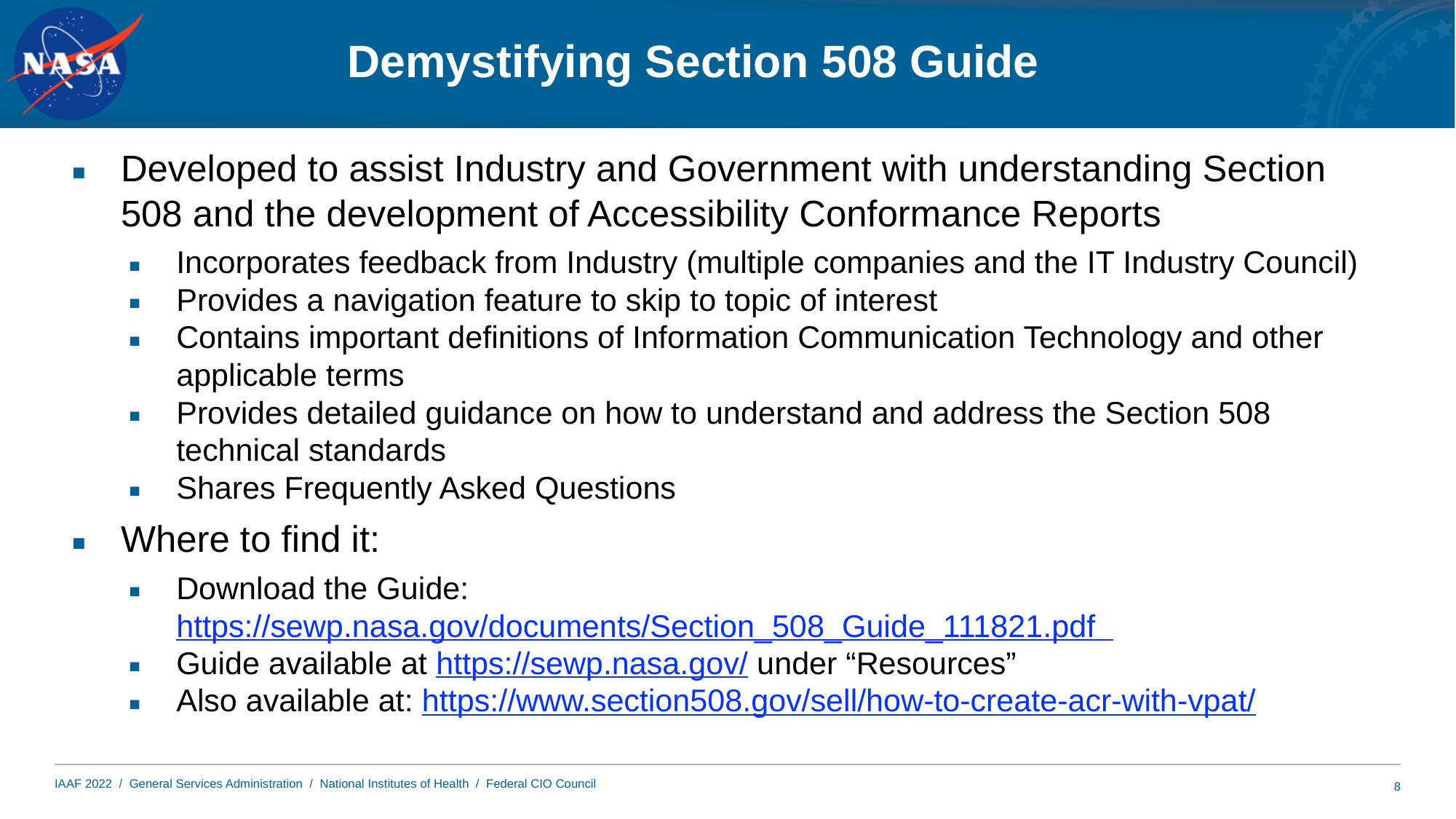

# Demystifying Section 508 Guide
Developed to assist Industry and Government with understanding Section 508 and the development of Accessibility Conformance Reports
Incorporates feedback from Industry (multiple companies and the IT Industry Council)
Provides a navigation feature to skip to topic of interest
Contains important definitions of Information Communication Technology and other applicable terms
Provides detailed guidance on how to understand and address the Section 508 technical standards
Shares Frequently Asked Questions
Where to find it:
Download the Guide: https://sewp.nasa.gov/documents/Section_508_Guide_111821.pdf
Guide available at https://sewp.nasa.gov/ under “Resources”
Also available at: https://www.section508.gov/sell/how-to-create-acr-with-vpat/

8